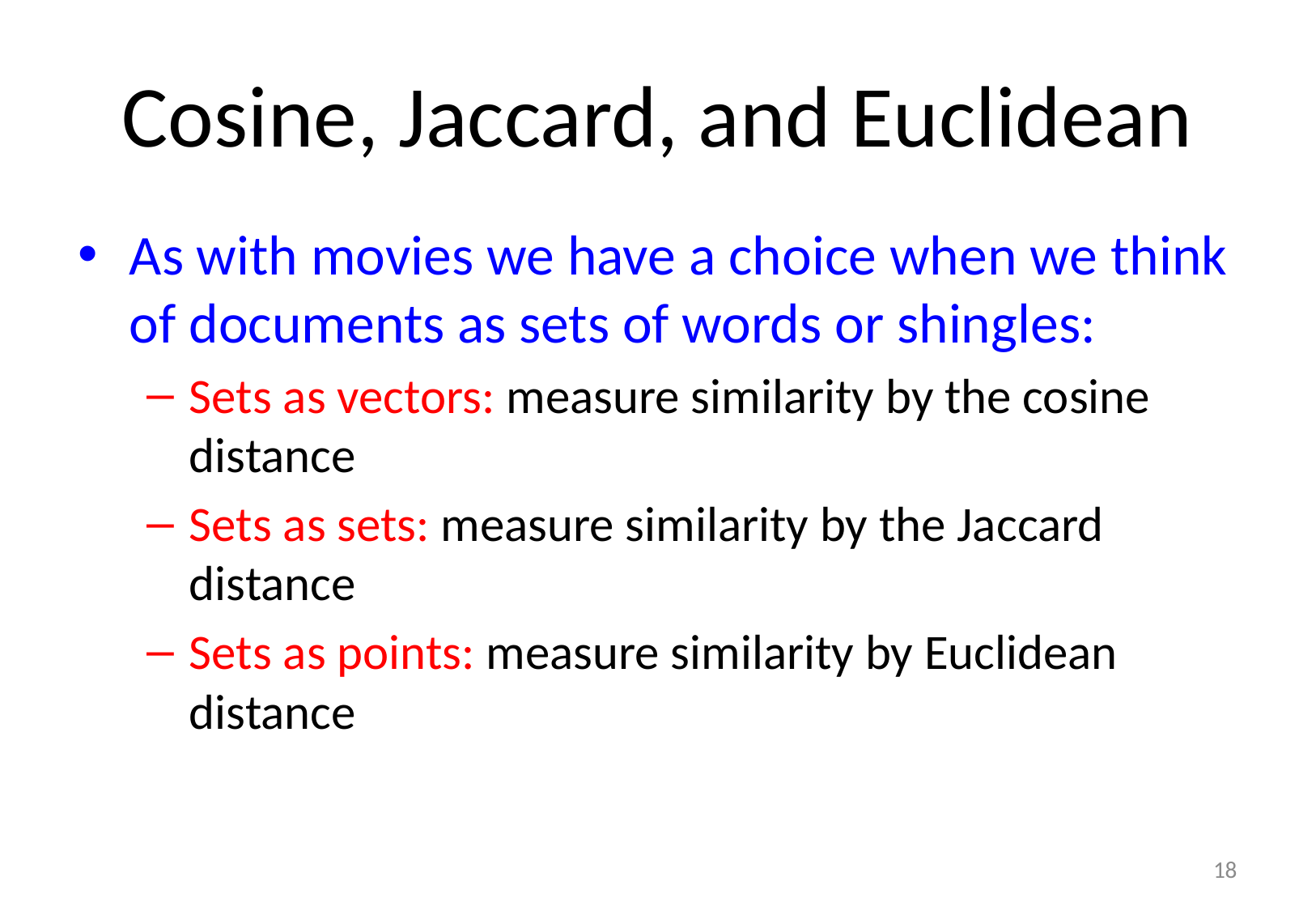

# Cosine, Jaccard, and Euclidean
As with movies we have a choice when we think of documents as sets of words or shingles:
Sets as vectors: measure similarity by the cosine distance
Sets as sets: measure similarity by the Jaccard distance
Sets as points: measure similarity by Euclidean distance

18